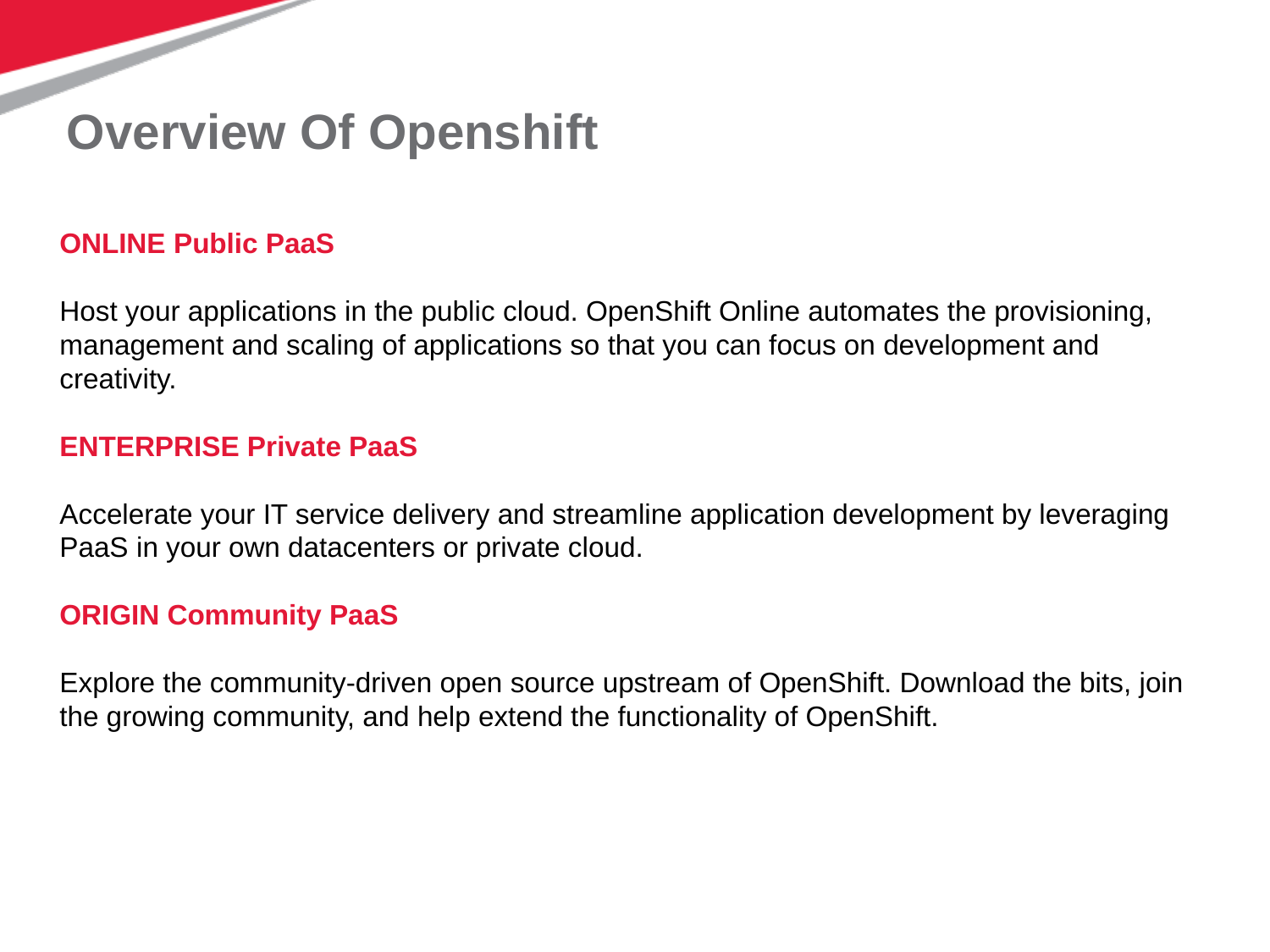

# Overview Of Openshift
ONLINE Public PaaS

Host your applications in the public cloud. OpenShift Online automates the provisioning, management and scaling of applications so that you can focus on development and creativity.

ENTERPRISE Private PaaS

Accelerate your IT service delivery and streamline application development by leveraging PaaS in your own datacenters or private cloud.

ORIGIN Community PaaS

Explore the community-driven open source upstream of OpenShift. Download the bits, join the growing community, and help extend the functionality of OpenShift.